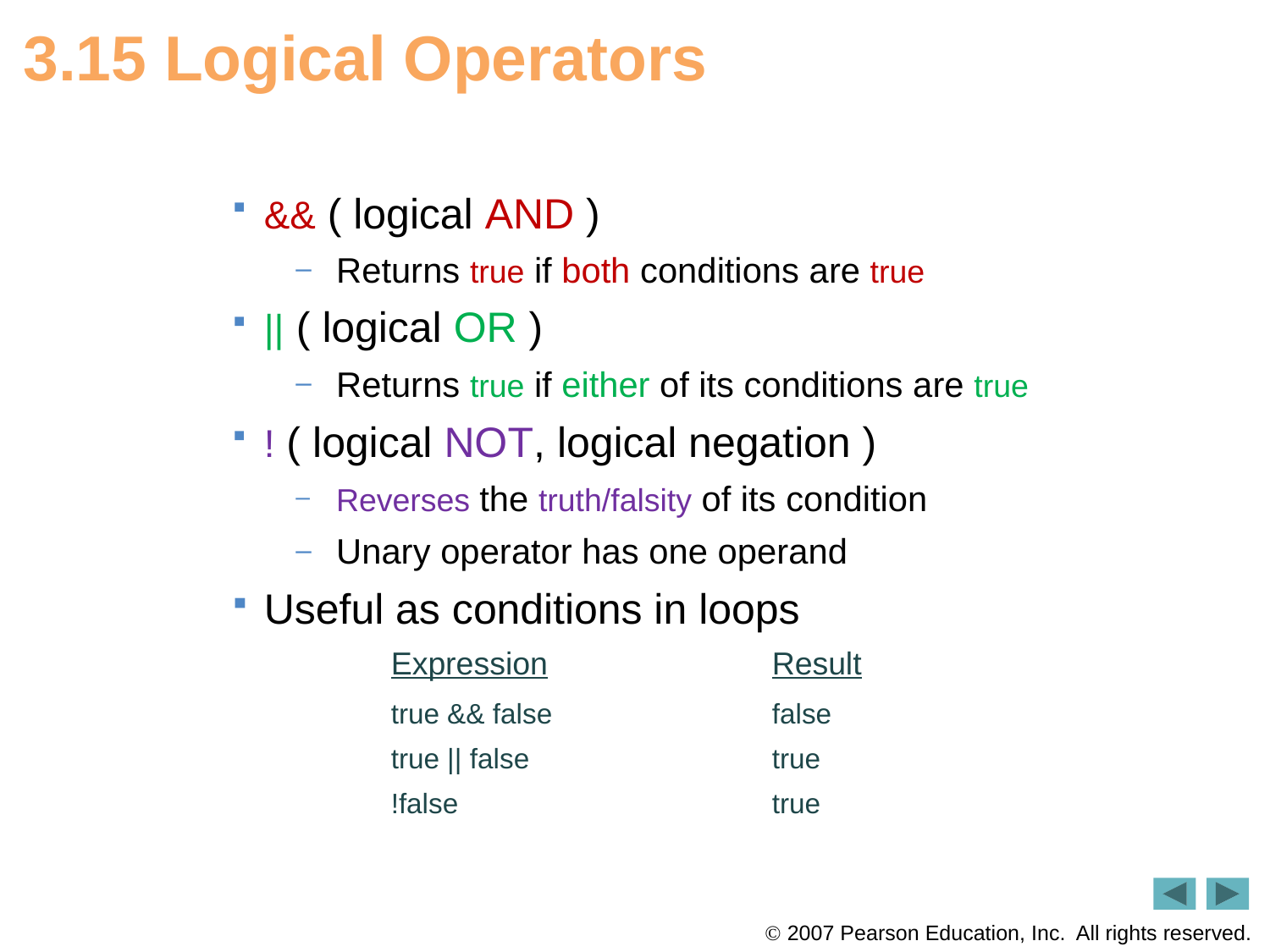

# 3.15 Logical Operators
&& ( logical AND )
Returns true if both conditions are true
|| ( logical OR )
Returns true if either of its conditions are true
! ( logical NOT, logical negation )
Reverses the truth/falsity of its condition
Unary operator has one operand
Useful as conditions in loops
	Expression		Result
	true && false		false
	true || false		true
	!false			true